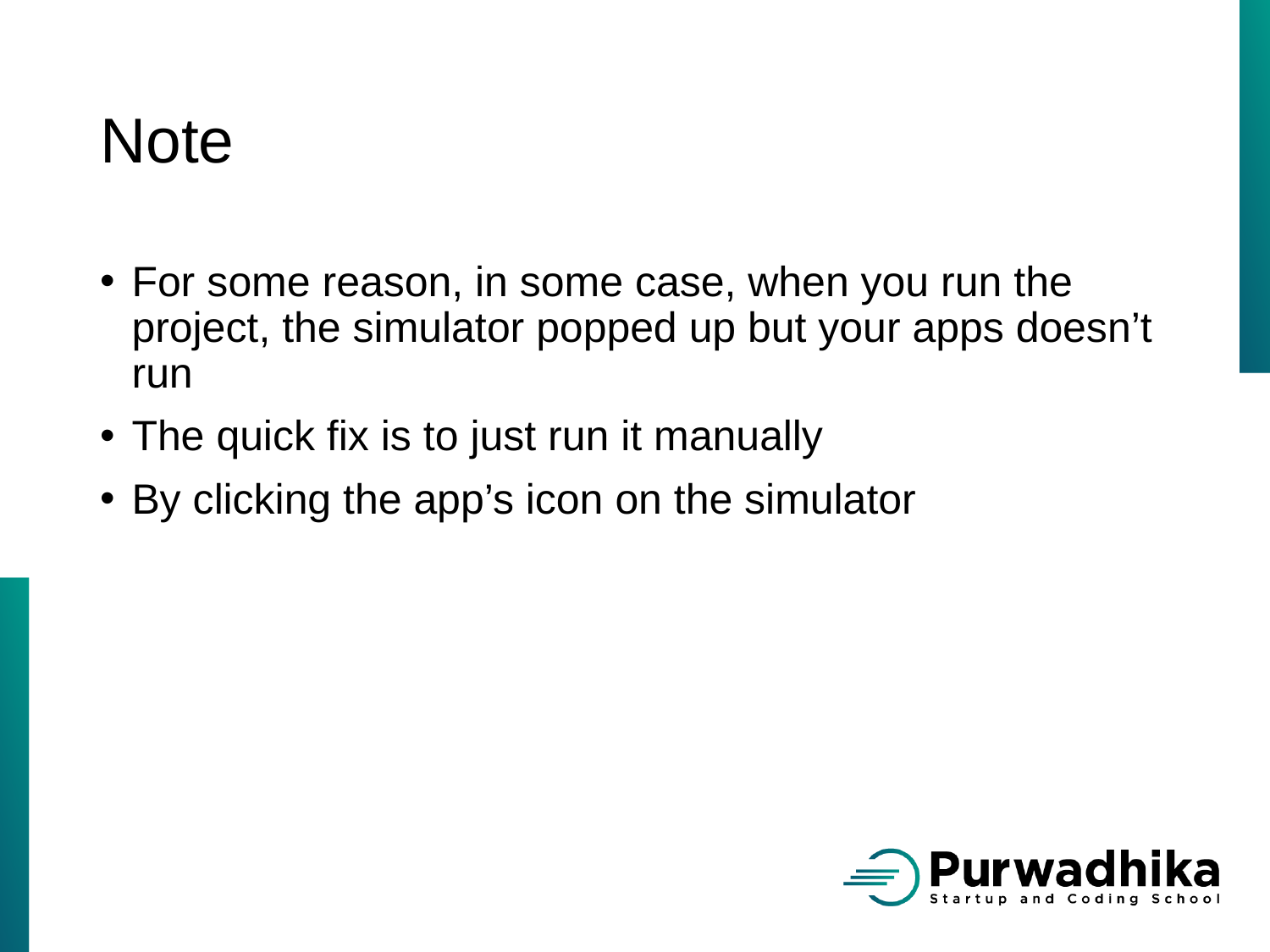

# Note
For some reason, in some case, when you run the project, the simulator popped up but your apps doesn’t run
The quick fix is to just run it manually
By clicking the app’s icon on the simulator